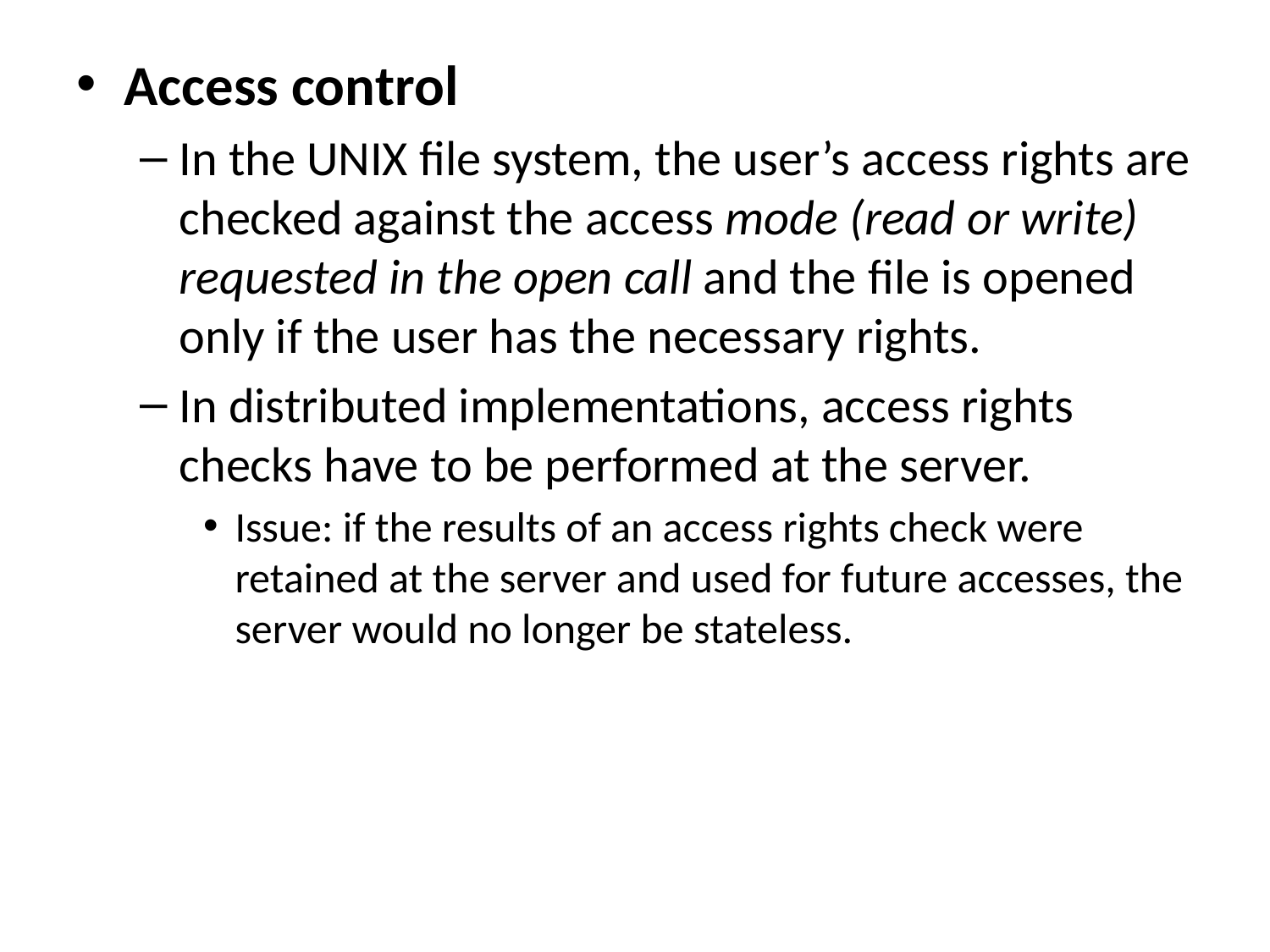

Access control
In the UNIX file system, the user’s access rights are checked against the access mode (read or write) requested in the open call and the file is opened only if the user has the necessary rights.
In distributed implementations, access rights checks have to be performed at the server.
Issue: if the results of an access rights check were retained at the server and used for future accesses, the server would no longer be stateless.